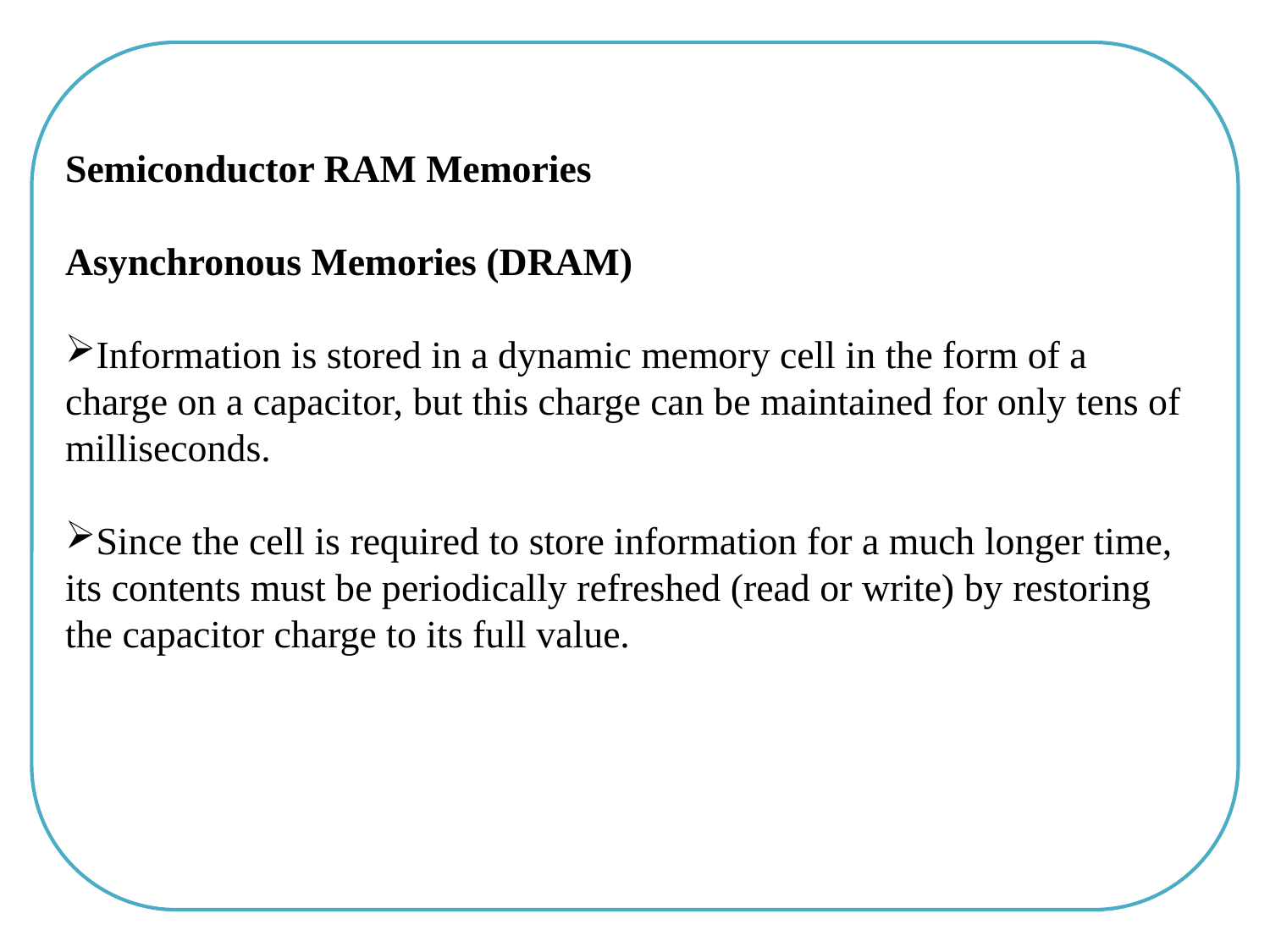

Semiconductor RAM Memories

Asynchronous Memories (DRAM)

Information is stored in a dynamic memory cell in the form of a charge on a capacitor, but this charge can be maintained for only tens of milliseconds.

Since the cell is required to store information for a much longer time, its contents must be periodically refreshed (read or write) by restoring the capacitor charge to its full value.